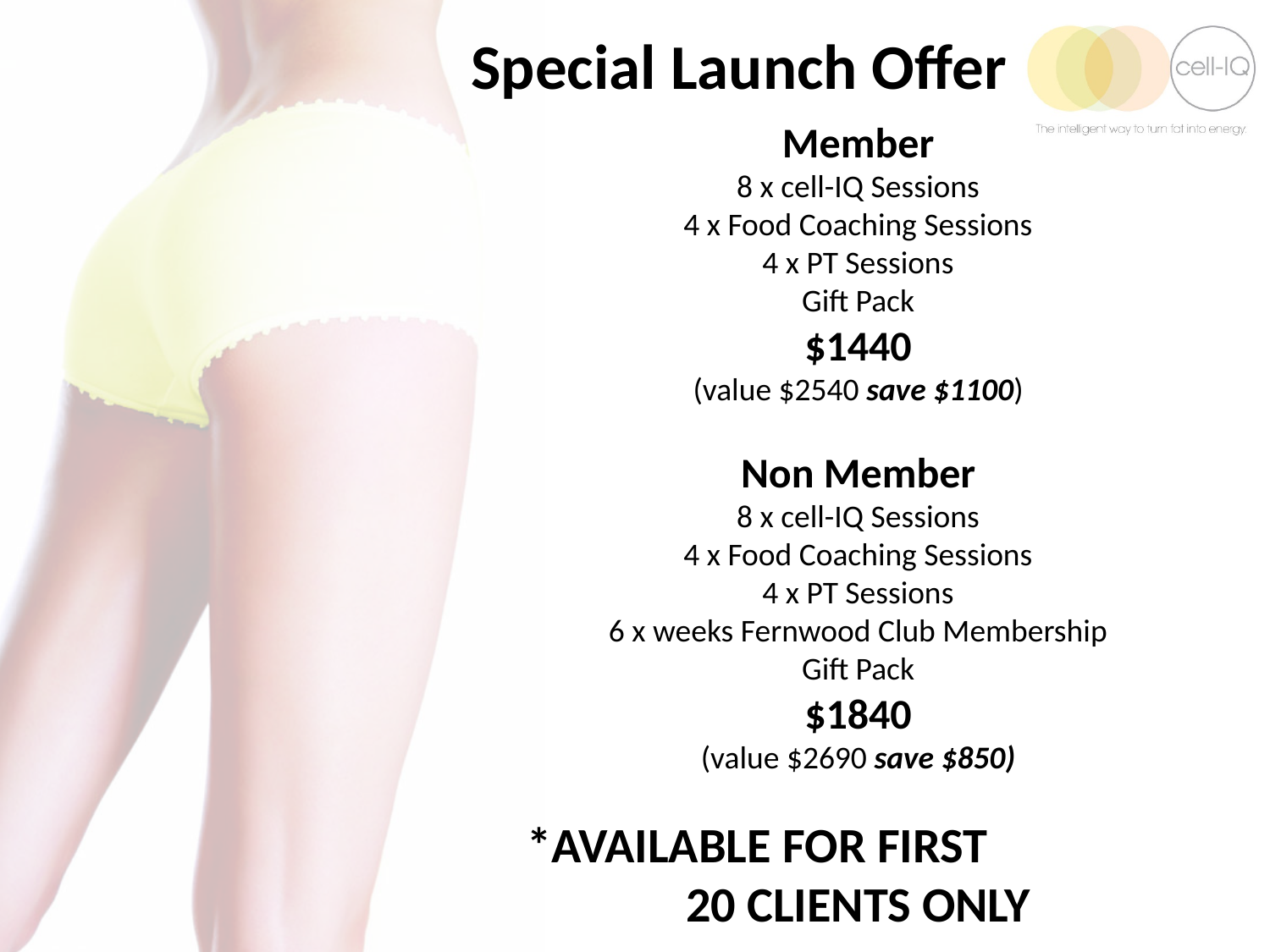

Special Launch Offer
Member
8 x cell-IQ Sessions
4 x Food Coaching Sessions
4 x PT Sessions
Gift Pack
$1440
(value $2540 save $1100)

Non Member
8 x cell-IQ Sessions
4 x Food Coaching Sessions
4 x PT Sessions
6 x weeks Fernwood Club Membership
Gift Pack
$1840
(value $2690 save $850)

 *AVAILABLE FOR FIRST                    20 CLIENTS ONLY